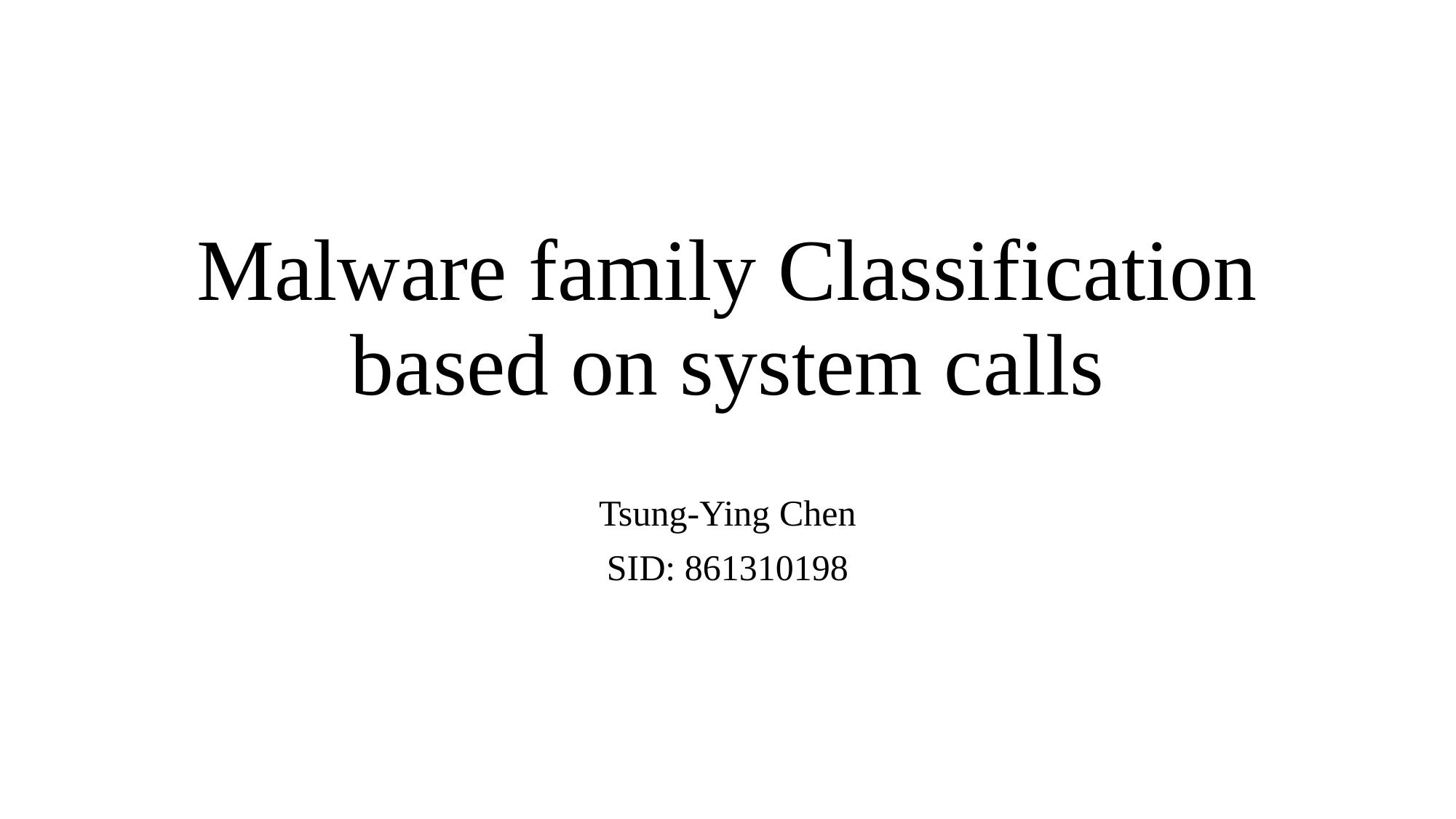

# Malware family Classification based on system calls

Tsung-Ying Chen
SID: 861310198